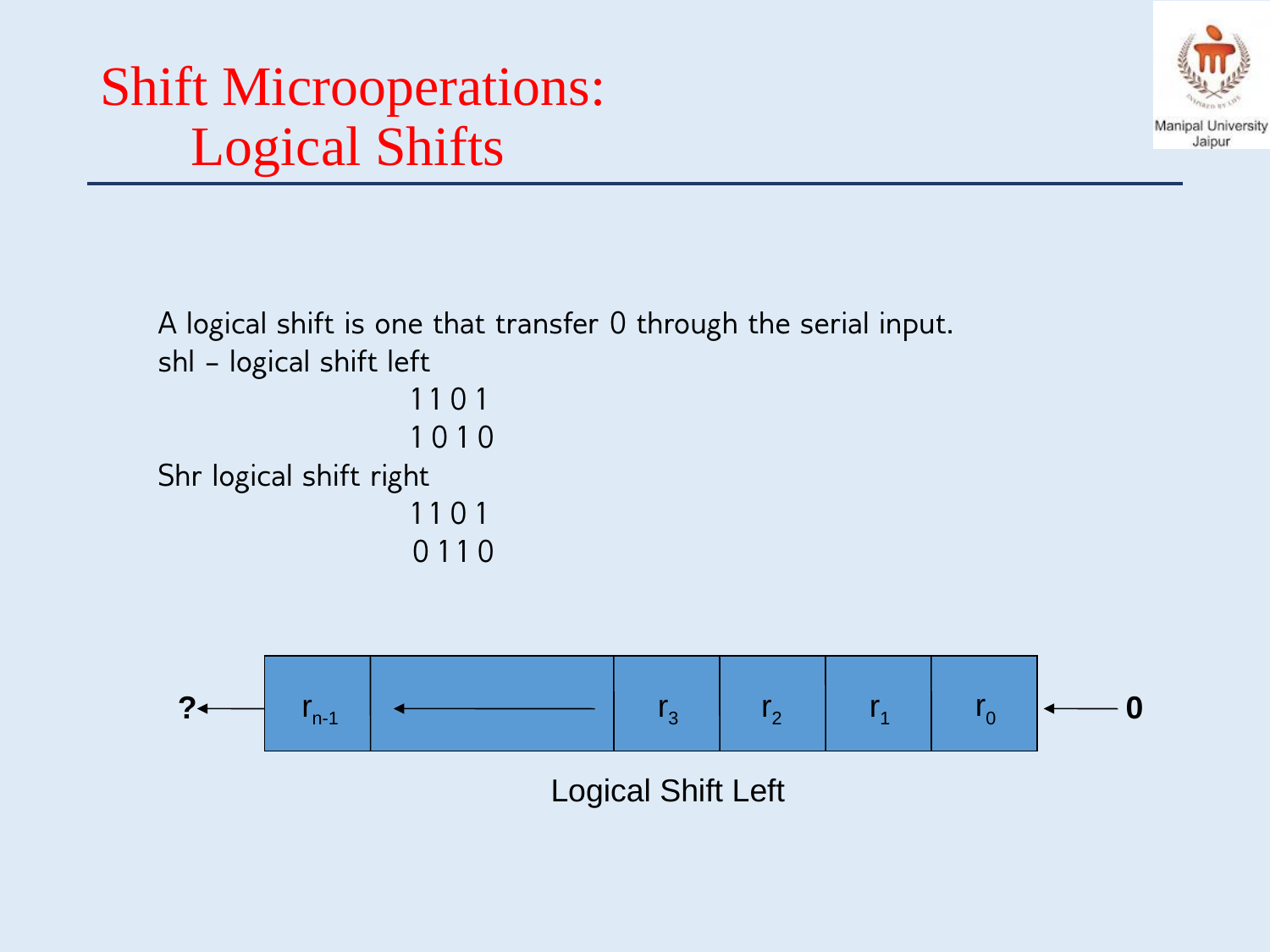

# Shift Microoperations: Logical Shifts
A logical shift is one that transfer 0 through the serial input.
shl – logical shift left
		1 1 0 1
		1 0 1 0
Shr logical shift right
		1 1 0 1
		0 1 1 0

r0
rn-1
r3
r2
r1
0
?

Logical Shift Left